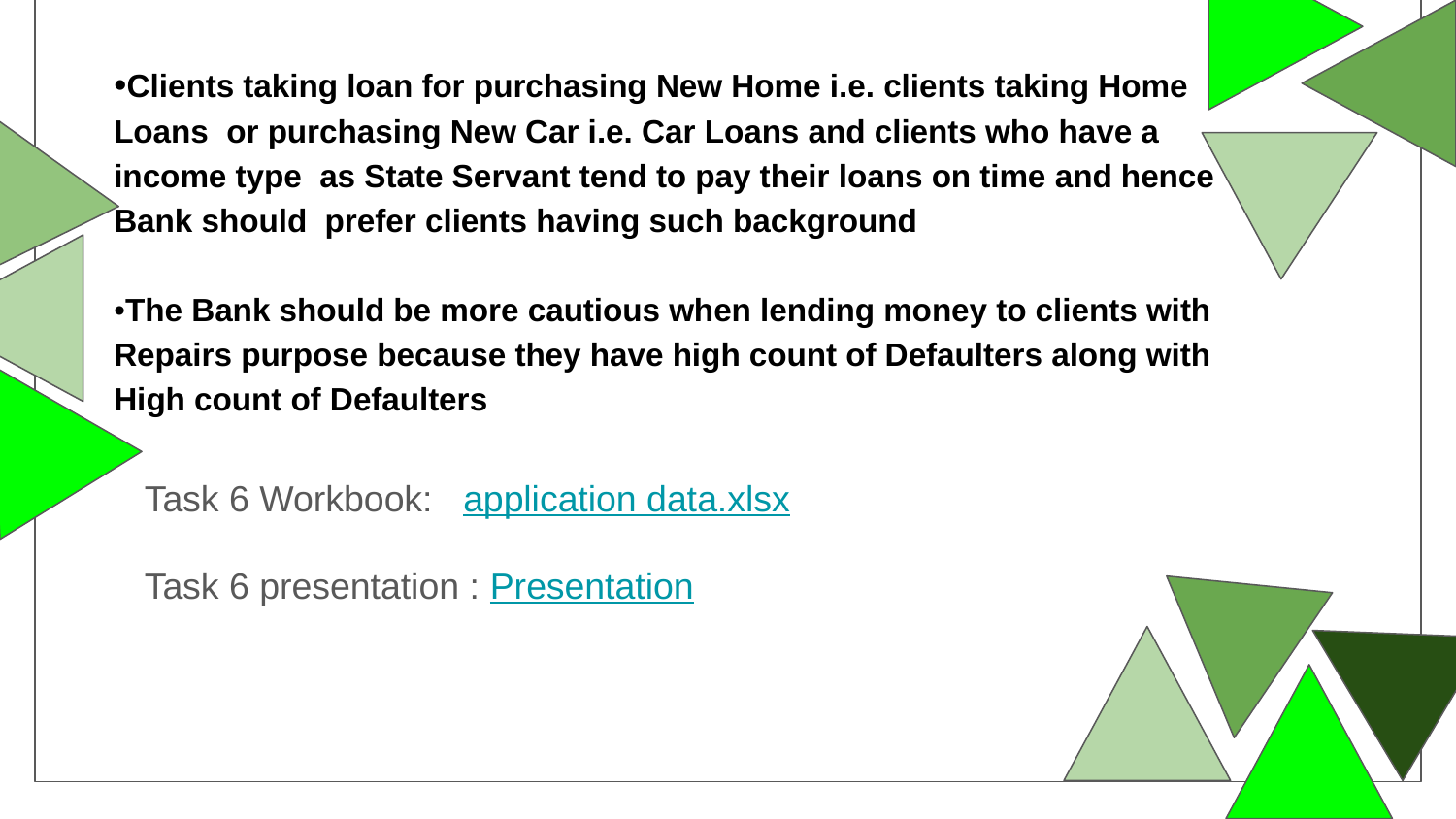

•Clients taking loan for purchasing New Home i.e. clients taking Home Loans  or purchasing New Car i.e. Car Loans and clients who have a income type  as State Servant tend to pay their loans on time and hence Bank should  prefer clients having such background

•The Bank should be more cautious when lending money to clients with  Repairs purpose because they have high count of Defaulters along with  High count of Defaulters

Task 6 Workbook:   application data.xlsx

Task 6 presentation : Presentation